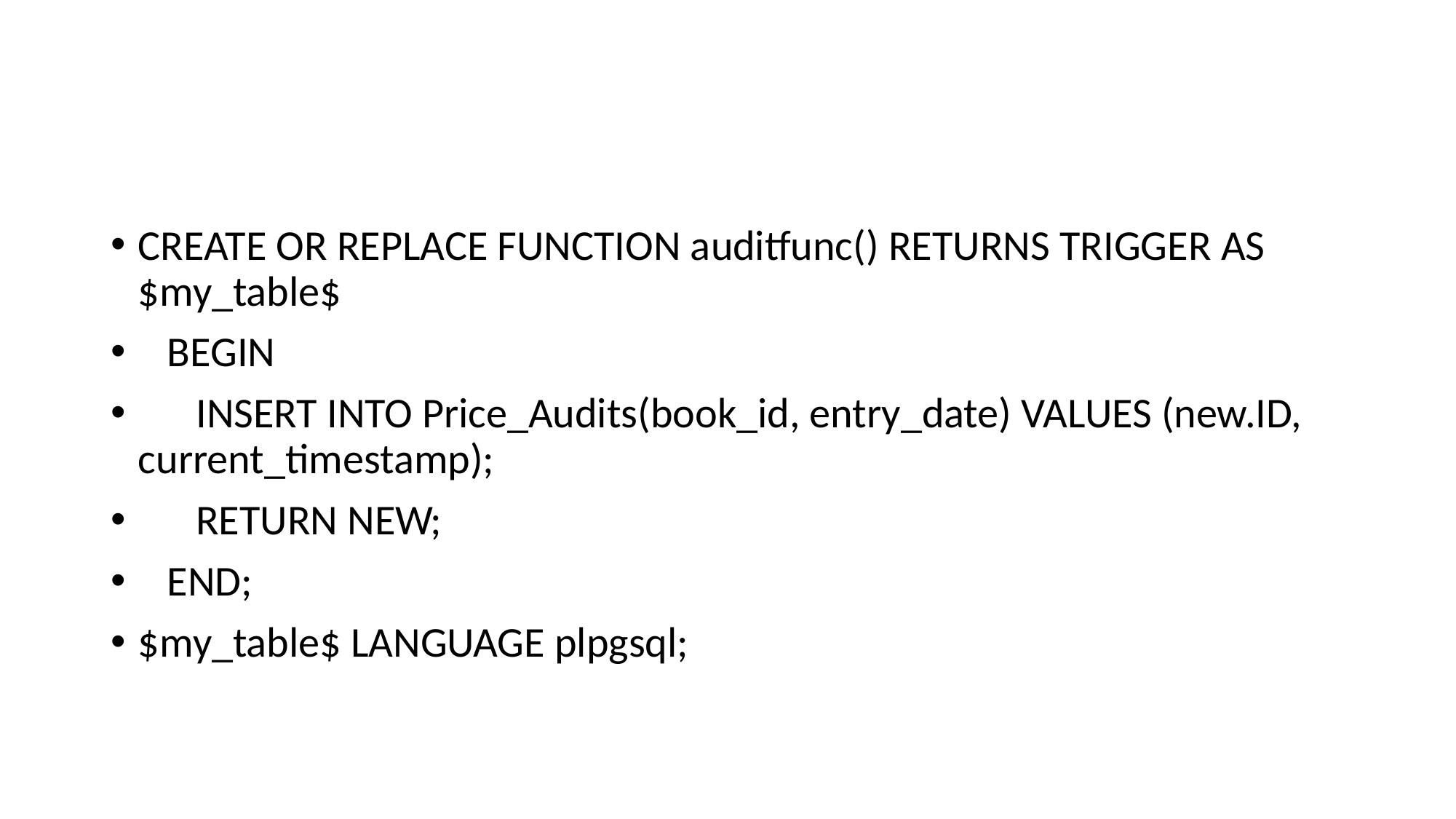

#
CREATE OR REPLACE FUNCTION auditfunc() RETURNS TRIGGER AS $my_table$
   BEGIN
      INSERT INTO Price_Audits(book_id, entry_date) VALUES (new.ID, current_timestamp);
      RETURN NEW;
   END;
$my_table$ LANGUAGE plpgsql;